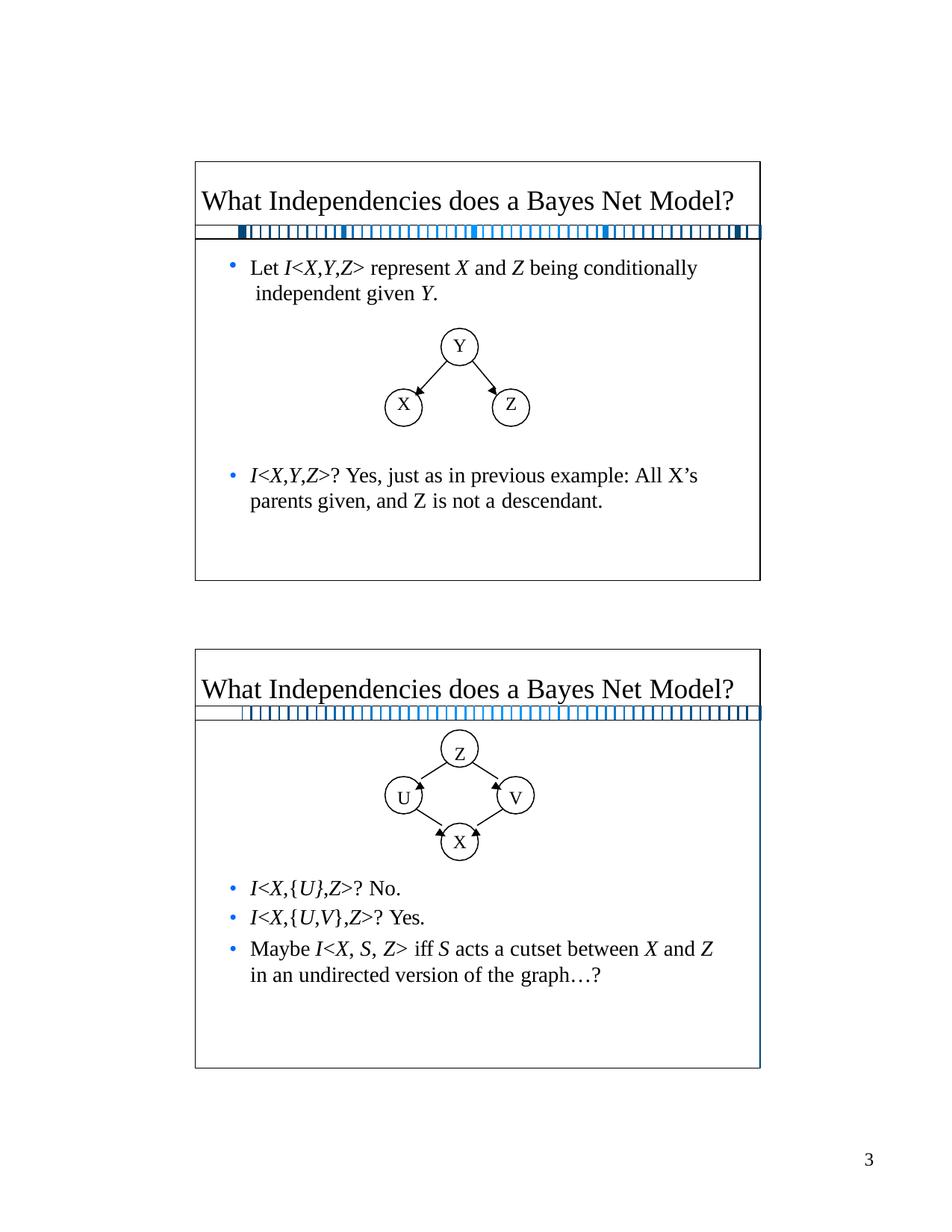

| What Independencies does a Bayes Net Model? |  |  |  |  |  |  |  |  |  |  |  |  |  |  |  |  |  |  |  |  |  |  |  |  |  |  |  |  |  |  |  |  |  |  |  |  |  |  |  |  |  |  |  |  |  |  |  |  |  |  |  |  |  |  |  |
| --- | --- | --- | --- | --- | --- | --- | --- | --- | --- | --- | --- | --- | --- | --- | --- | --- | --- | --- | --- | --- | --- | --- | --- | --- | --- | --- | --- | --- | --- | --- | --- | --- | --- | --- | --- | --- | --- | --- | --- | --- | --- | --- | --- | --- | --- | --- | --- | --- | --- | --- | --- | --- | --- | --- | --- |
|  |  |  |  |  |  |  |  |  |  |  |  |  |  |  |  |  |  |  |  |  |  |  |  |  |  |  |  |  |  |  |  |  |  |  |  |  |  |  |  |  |  |  |  |  |  |  |  |  |  |  |  |  |  |  |  |
| Let I<X,Y,Z> represent X and Z being conditionally independent given Y. Y X Z I<X,Y,Z>? Yes, just as in previous example: All X’s parents given, and Z is not a descendant. |  |  |  |  |  |  |  |  |  |  |  |  |  |  |  |  |  |  |  |  |  |  |  |  |  |  |  |  |  |  |  |  |  |  |  |  |  |  |  |  |  |  |  |  |  |  |  |  |  |  |  |  |  |  |  |

| What Independencies does a Bayes Net Model? |  |  |  |  |  |  |  |  |  |  |  |  |  |  |  |  |  |  |  |  |  |  |  |  |  |  |  |  |  |  |  |  |  |  |  |  |  |  |  |  |  |  |  |  |  |  |  |  |  |  |  |  |  |  |  |
| --- | --- | --- | --- | --- | --- | --- | --- | --- | --- | --- | --- | --- | --- | --- | --- | --- | --- | --- | --- | --- | --- | --- | --- | --- | --- | --- | --- | --- | --- | --- | --- | --- | --- | --- | --- | --- | --- | --- | --- | --- | --- | --- | --- | --- | --- | --- | --- | --- | --- | --- | --- | --- | --- | --- | --- |
|  |  |  |  |  |  |  |  |  |  |  |  |  |  |  |  |  |  |  |  |  |  |  |  |  |  |  |  |  |  |  |  |  |  |  |  |  |  |  |  |  |  |  |  |  |  |  |  |  |  |  |  |  |  |  |  |
| Z U V X I<X,{U},Z>? No. I<X,{U,V},Z>? Yes. Maybe I<X, S, Z> iff S acts a cutset between X and Z in an undirected version of the graph…? |  |  |  |  |  |  |  |  |  |  |  |  |  |  |  |  |  |  |  |  |  |  |  |  |  |  |  |  |  |  |  |  |  |  |  |  |  |  |  |  |  |  |  |  |  |  |  |  |  |  |  |  |  |  |  |

3